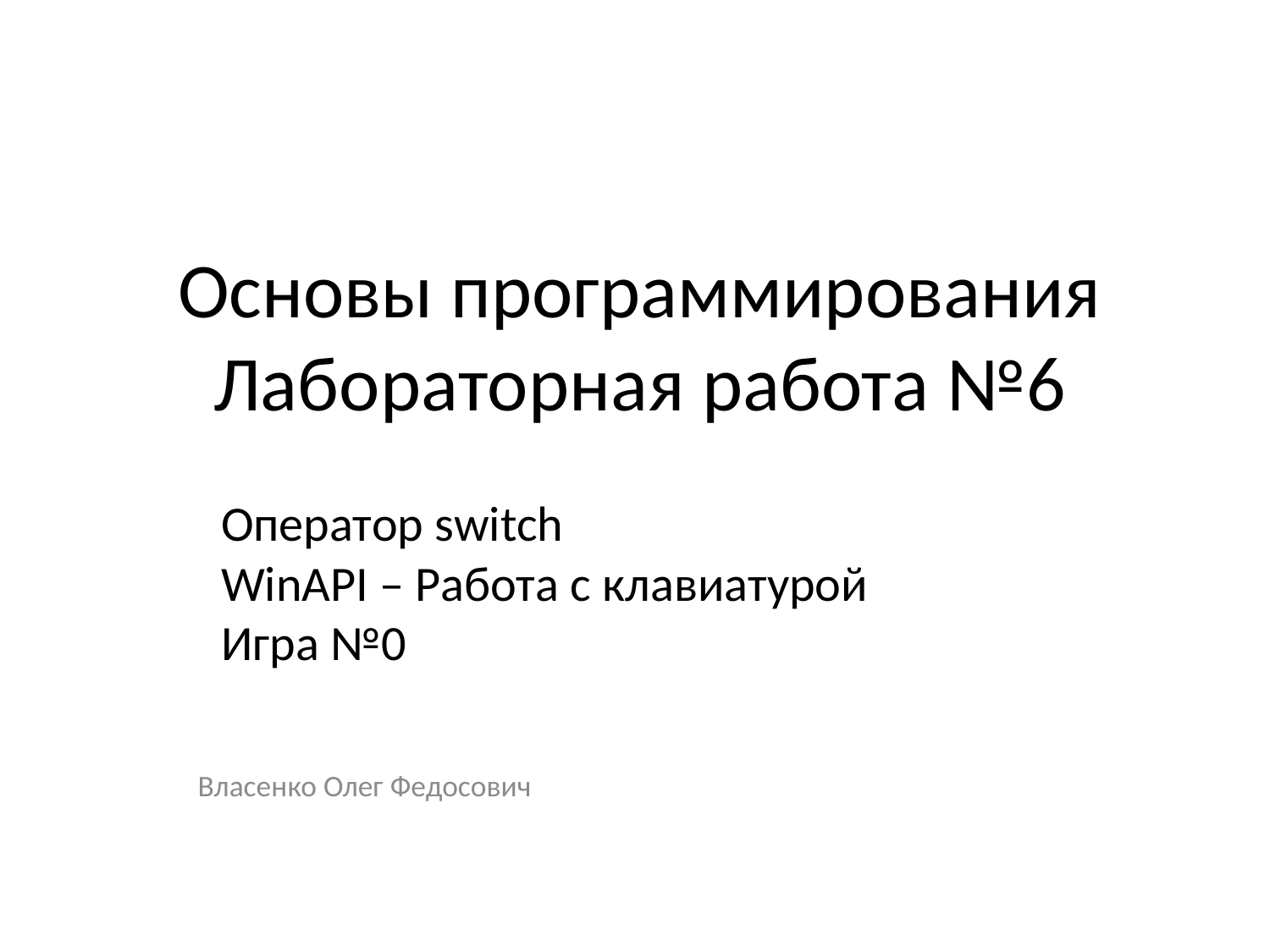

# Основы программирования Лабораторная работа №6
Оператор switch
WinAPI – Работа с клавиатурой
Игра №0

Власенко Олег Федосович